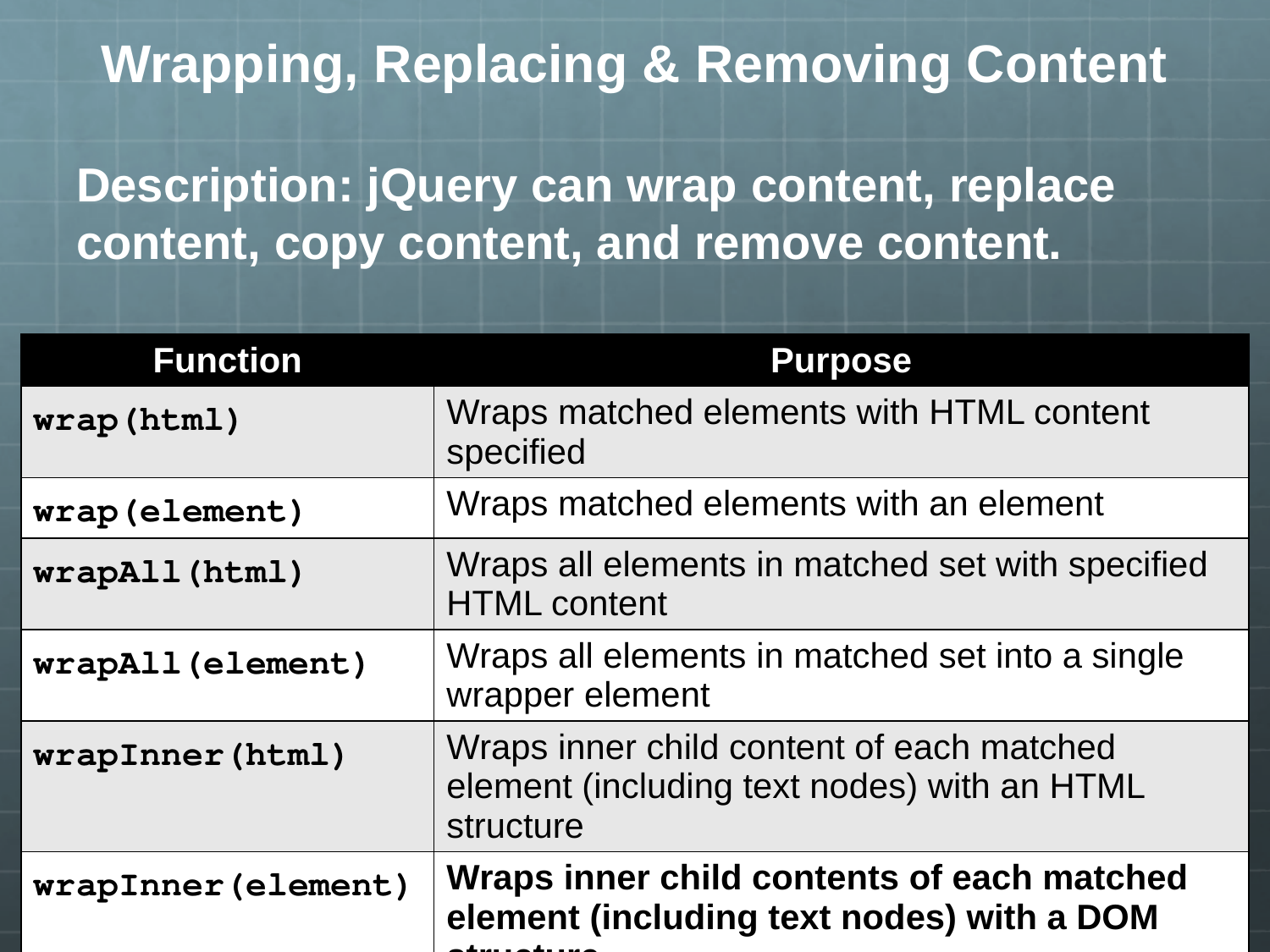

# Wrapping, Replacing & Removing Content
Description: jQuery can wrap content, replace content, copy content, and remove content.
| Function | Purpose |
| --- | --- |
| wrap(html) | Wraps matched elements with HTML content specified |
| wrap(element) | Wraps matched elements with an element |
| wrapAll(html) | Wraps all elements in matched set with specified HTML content |
| wrapAll(element) | Wraps all elements in matched set into a single wrapper element |
| wrapInner(html) | Wraps inner child content of each matched element (including text nodes) with an HTML structure |
| wrapInner(element) | Wraps inner child contents of each matched element (including text nodes) with a DOM structure |